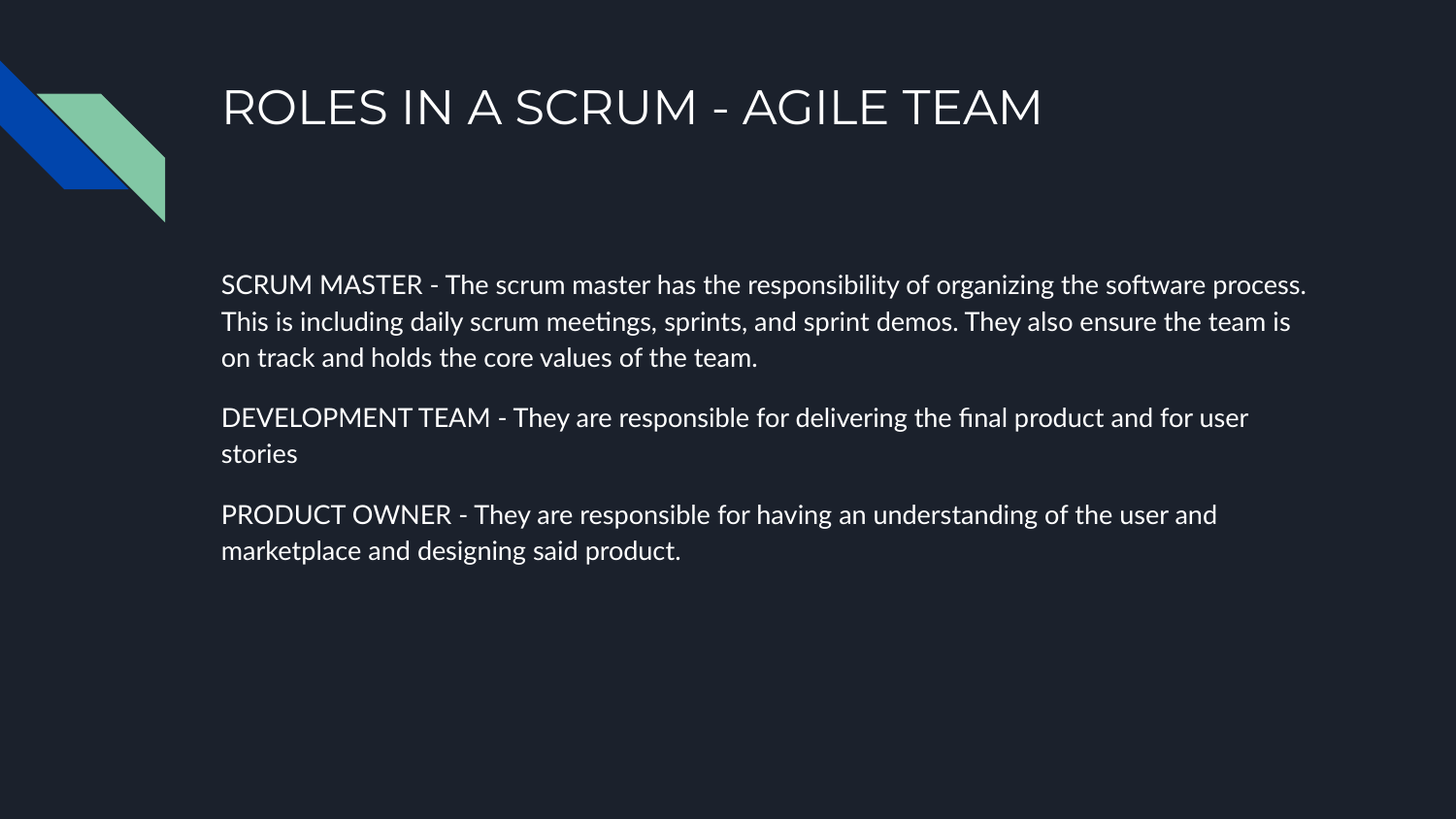

# ROLES IN A SCRUM - AGILE TEAM
SCRUM MASTER - The scrum master has the responsibility of organizing the software process. This is including daily scrum meetings, sprints, and sprint demos. They also ensure the team is on track and holds the core values of the team.
DEVELOPMENT TEAM - They are responsible for delivering the final product and for user stories
PRODUCT OWNER - They are responsible for having an understanding of the user and marketplace and designing said product.